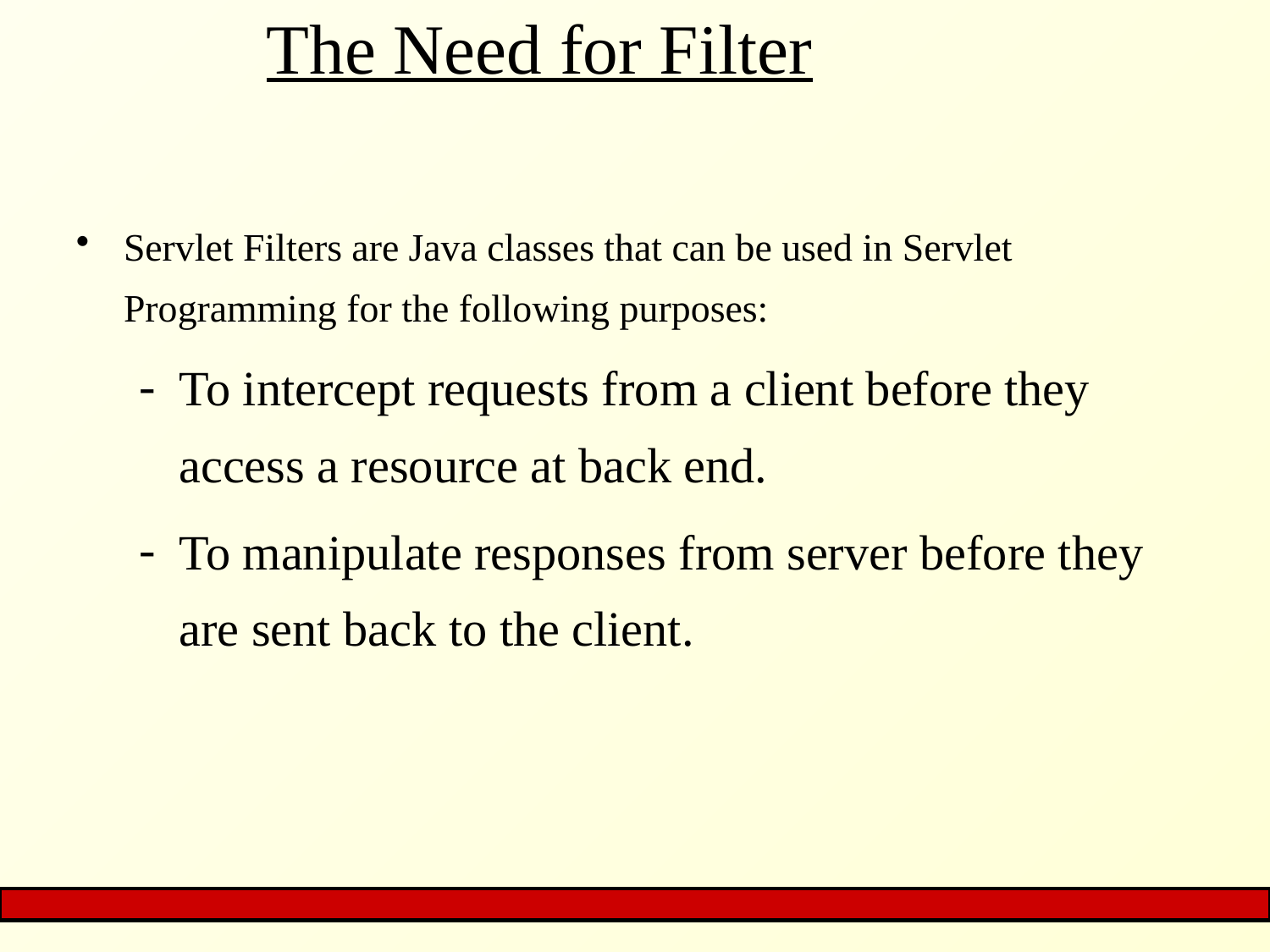

# The Need for Filter

Servlet Filters are Java classes that can be used in Servlet Programming for the following purposes:
To intercept requests from a client before they access a resource at back end.
To manipulate responses from server before they are sent back to the client.